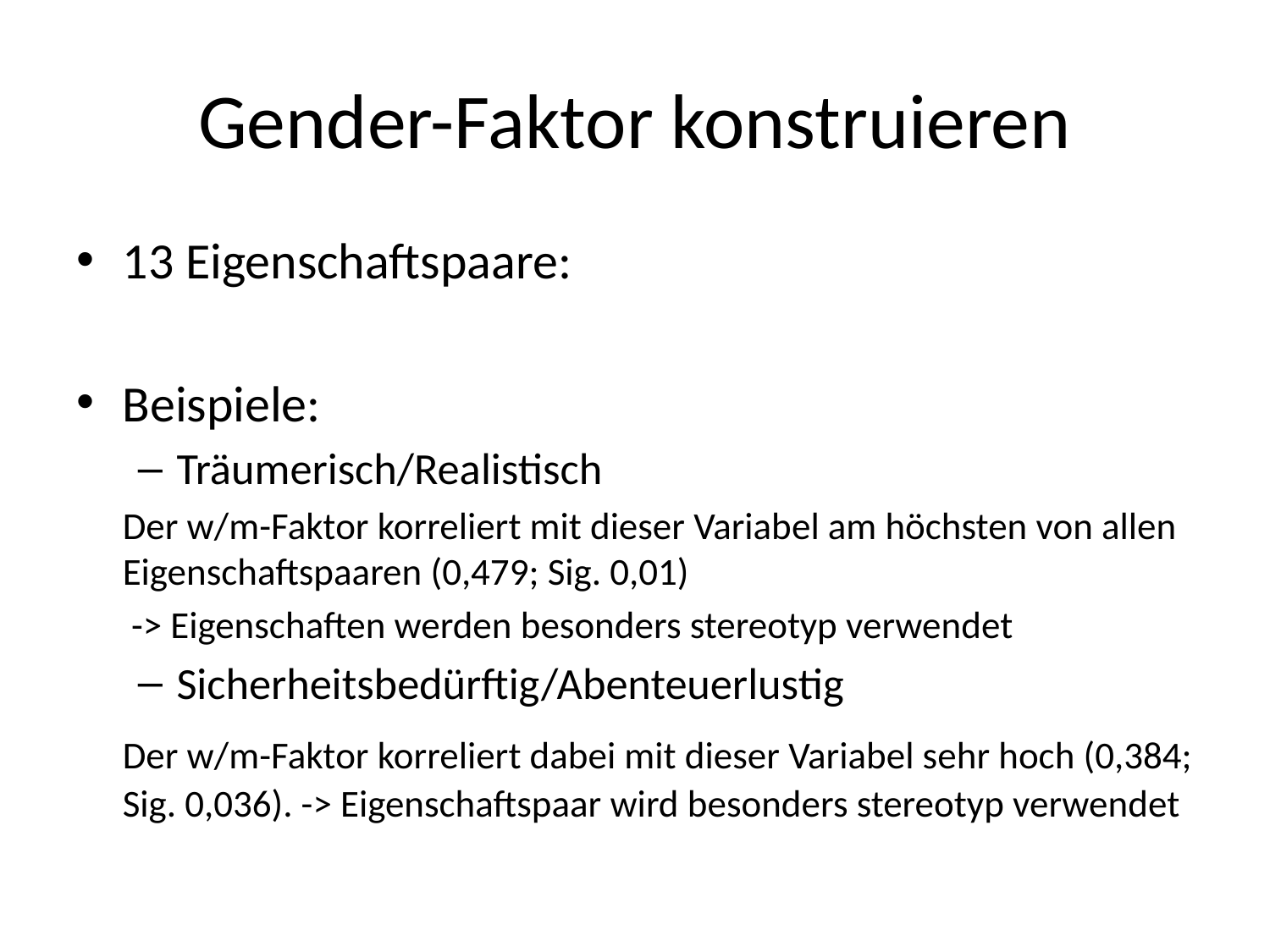

# Gender-Faktor konstruieren
13 Eigenschaftspaare:

Beispiele:
Träumerisch/Realistisch
	Der w/m-Faktor korreliert mit dieser Variabel am höchsten von allen Eigenschaftspaaren (0,479; Sig. 0,01)
	 -> Eigenschaften werden besonders stereotyp verwendet
Sicherheitsbedürftig/Abenteuerlustig
	Der w/m-Faktor korreliert dabei mit dieser Variabel sehr hoch (0,384; Sig. 0,036). -> Eigenschaftspaar wird besonders stereotyp verwendet